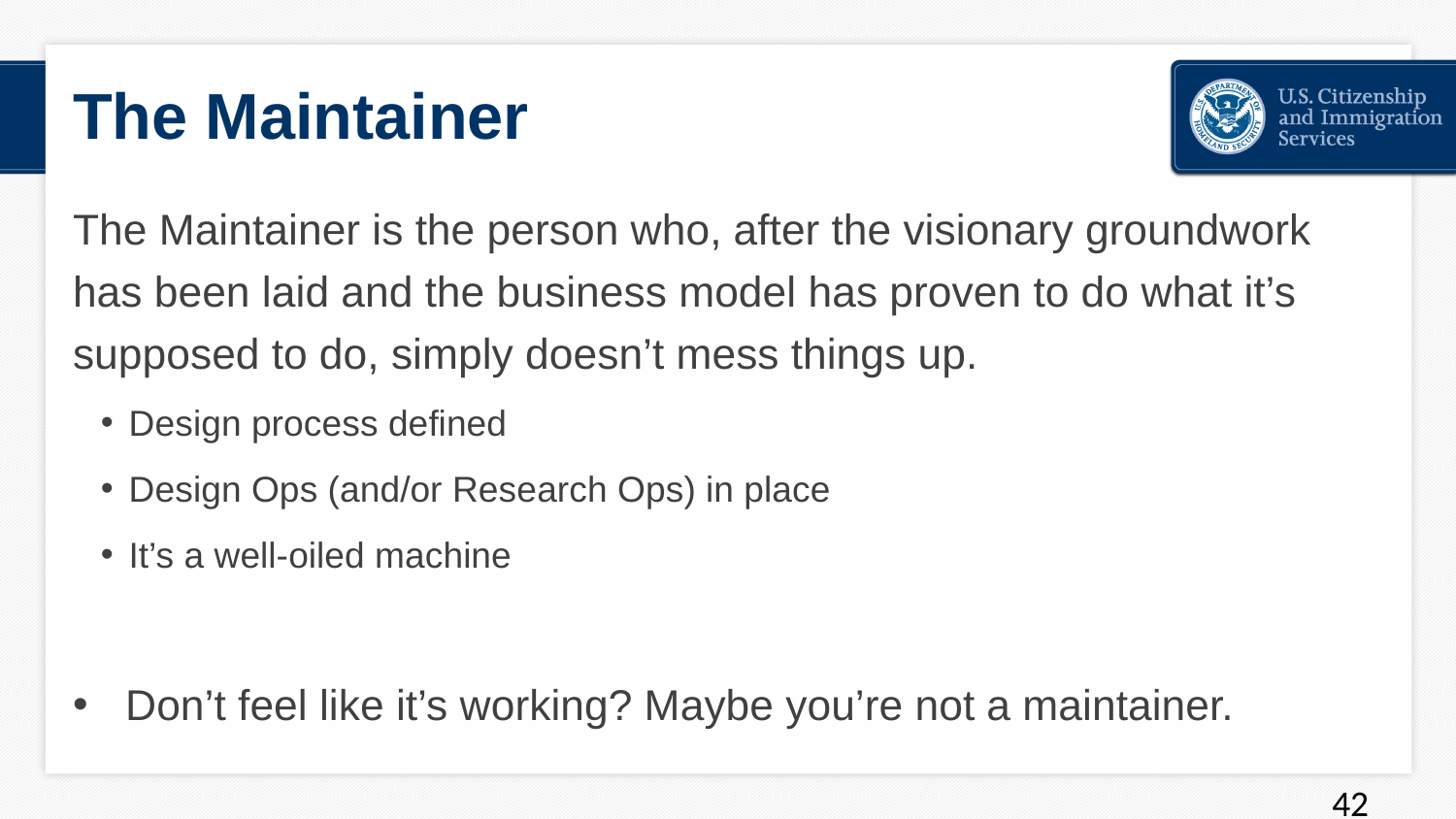

# The Maintainer
The Maintainer is the person who, after the visionary groundwork has been laid and the business model has proven to do what it’s supposed to do, simply doesn’t mess things up.
Design process defined
Design Ops (and/or Research Ops) in place
It’s a well-oiled machine

Don’t feel like it’s working? Maybe you’re not a maintainer.
42